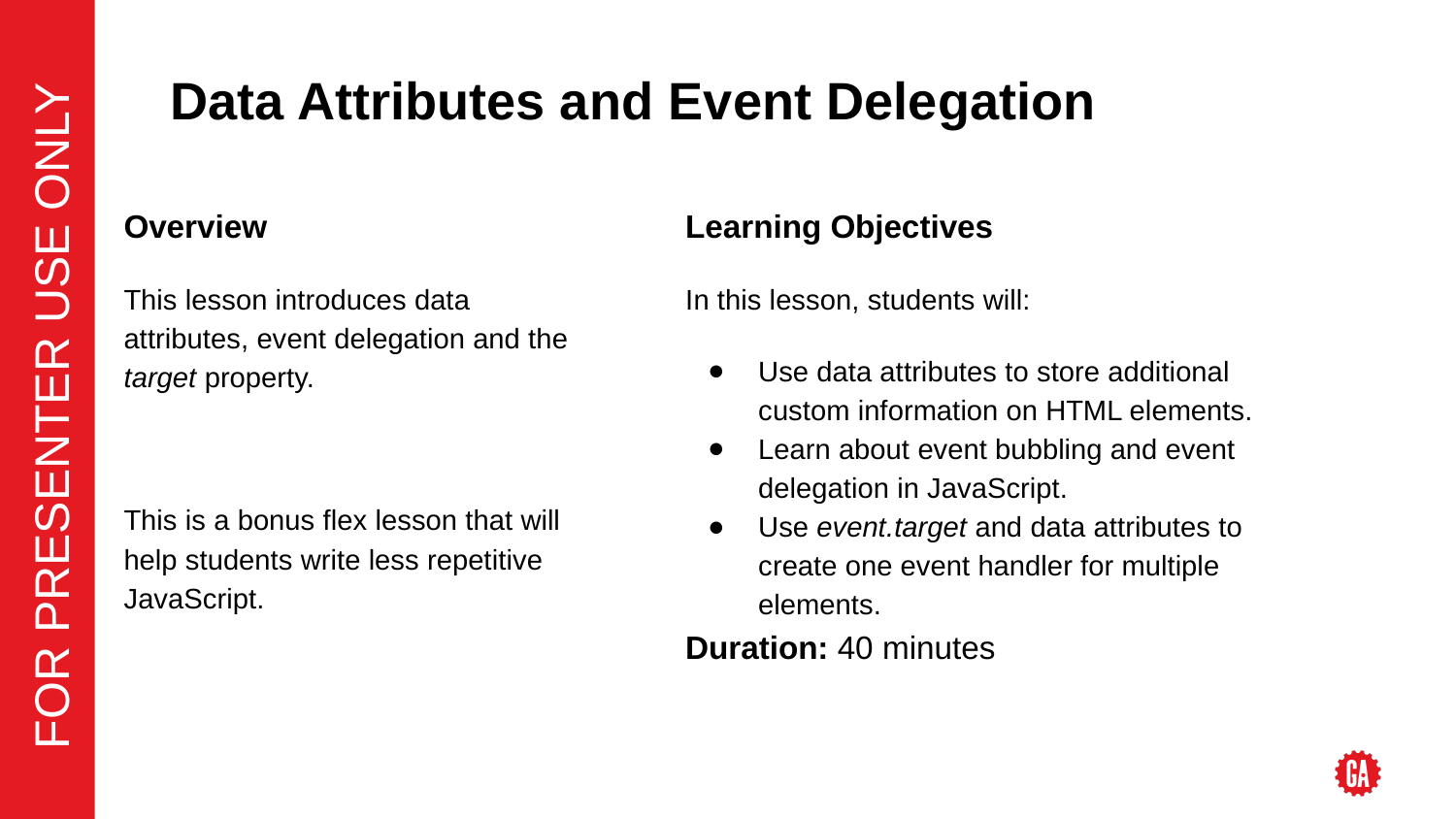

# Data Attributes and Event Delegation
Overview
This lesson introduces data attributes, event delegation and the target property.

This is a bonus flex lesson that will help students write less repetitive JavaScript.

Learning Objectives
In this lesson, students will:
Use data attributes to store additional custom information on HTML elements.
Learn about event bubbling and event delegation in JavaScript.
Use event.target and data attributes to create one event handler for multiple elements.
Duration: 40 minutes